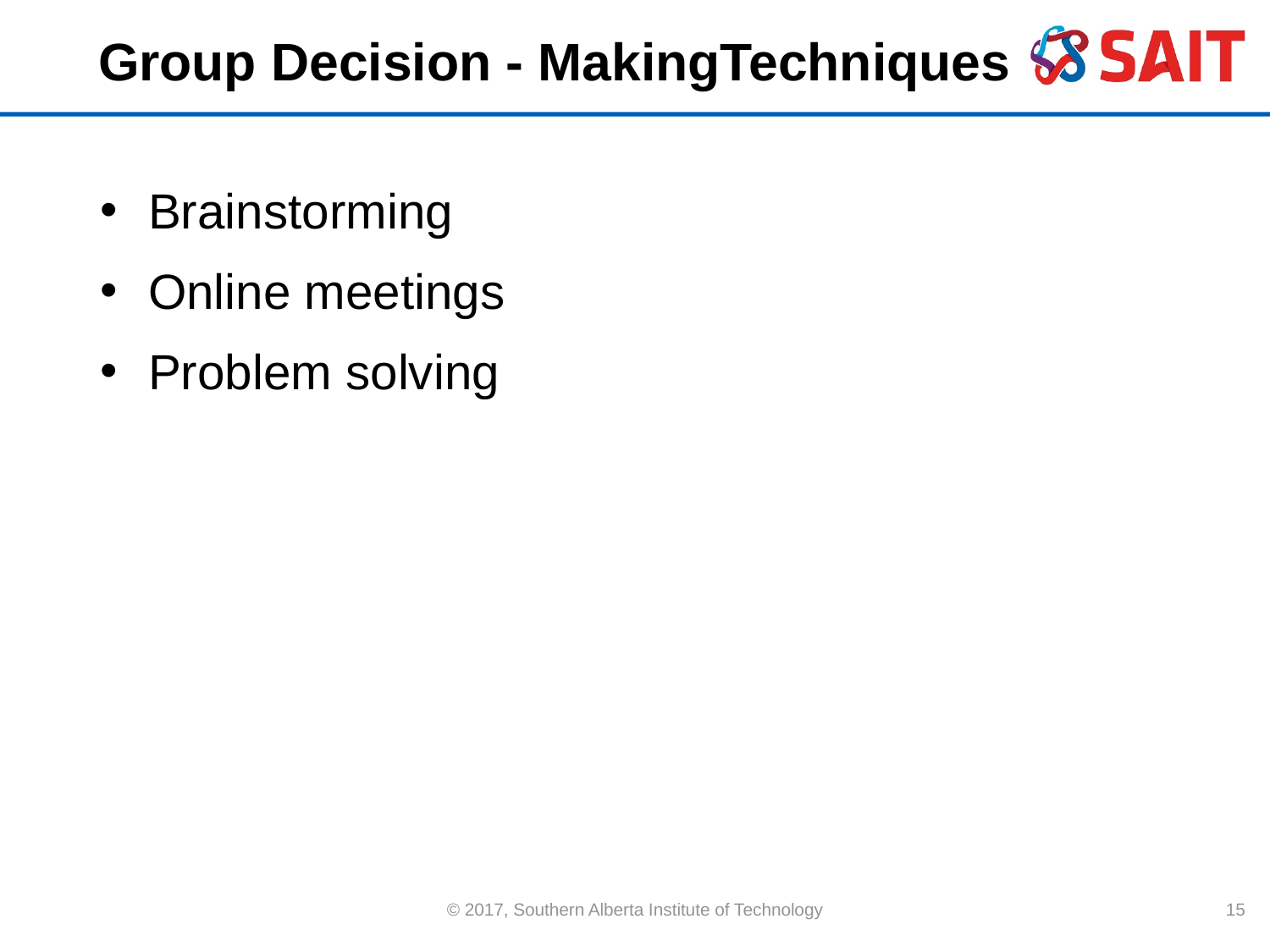

# Group Decision - MakingTechniques
Brainstorming
Online meetings
Problem solving